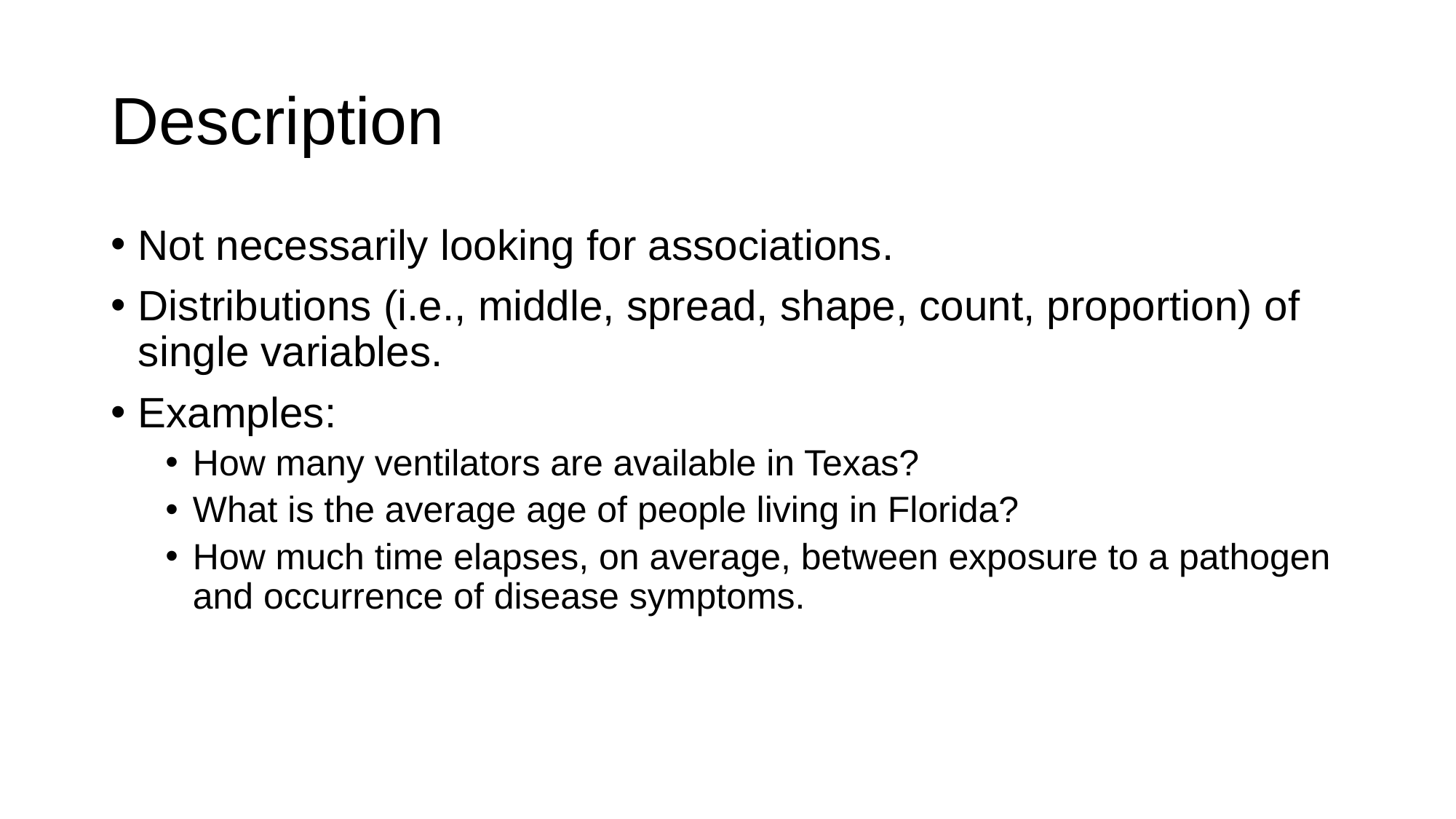

# Description
Not necessarily looking for associations.
Distributions (i.e., middle, spread, shape, count, proportion) of single variables.
Examples:
How many ventilators are available in Texas?
What is the average age of people living in Florida?
How much time elapses, on average, between exposure to a pathogen and occurrence of disease symptoms.